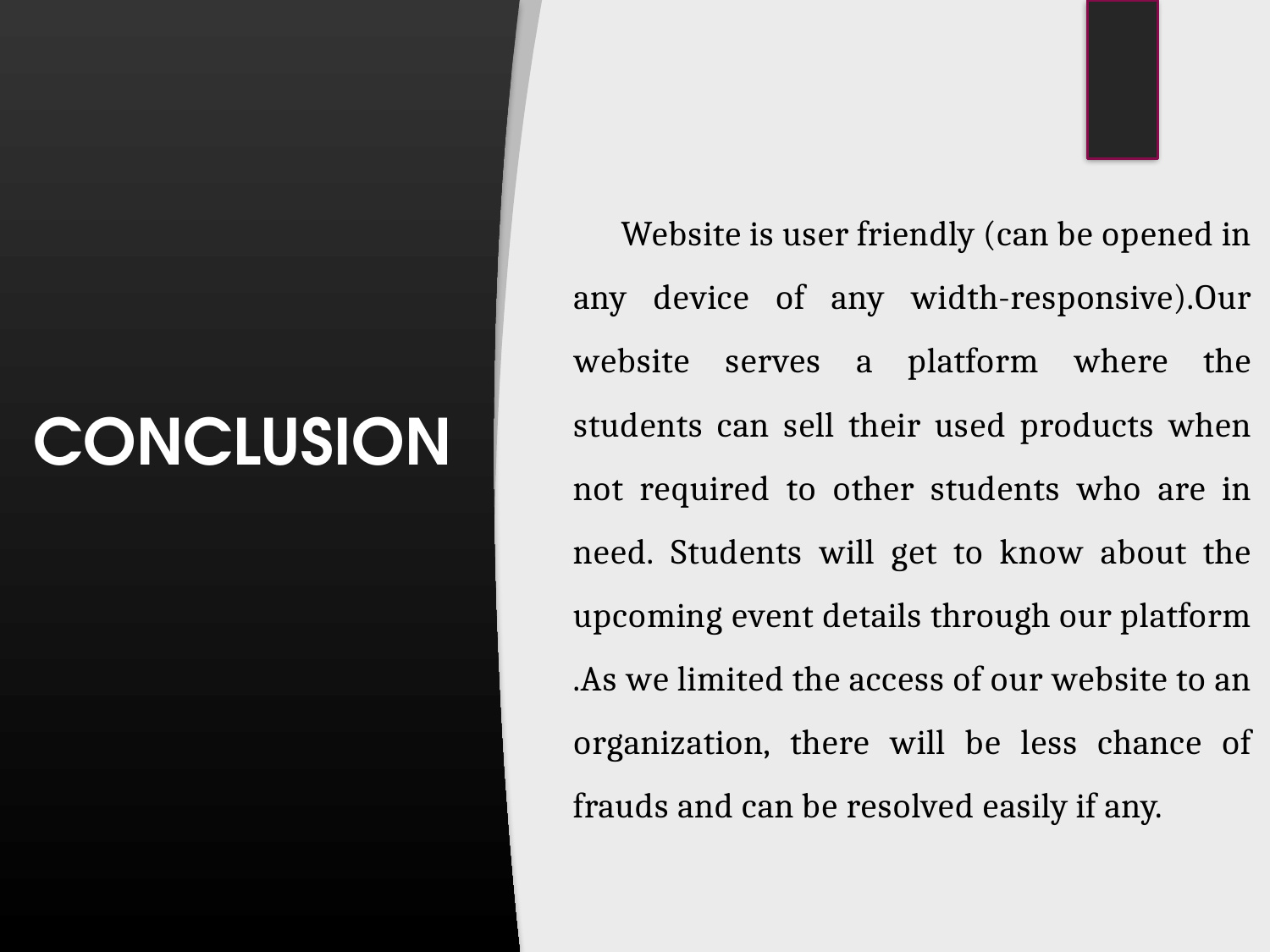

Website is user friendly (can be opened in any device of any width-responsive).Our website serves a platform where the students can sell their used products when not required to other students who are in need. Students will get to know about the upcoming event details through our platform .As we limited the access of our website to an organization, there will be less chance of frauds and can be resolved easily if any.

      CONCLUSION